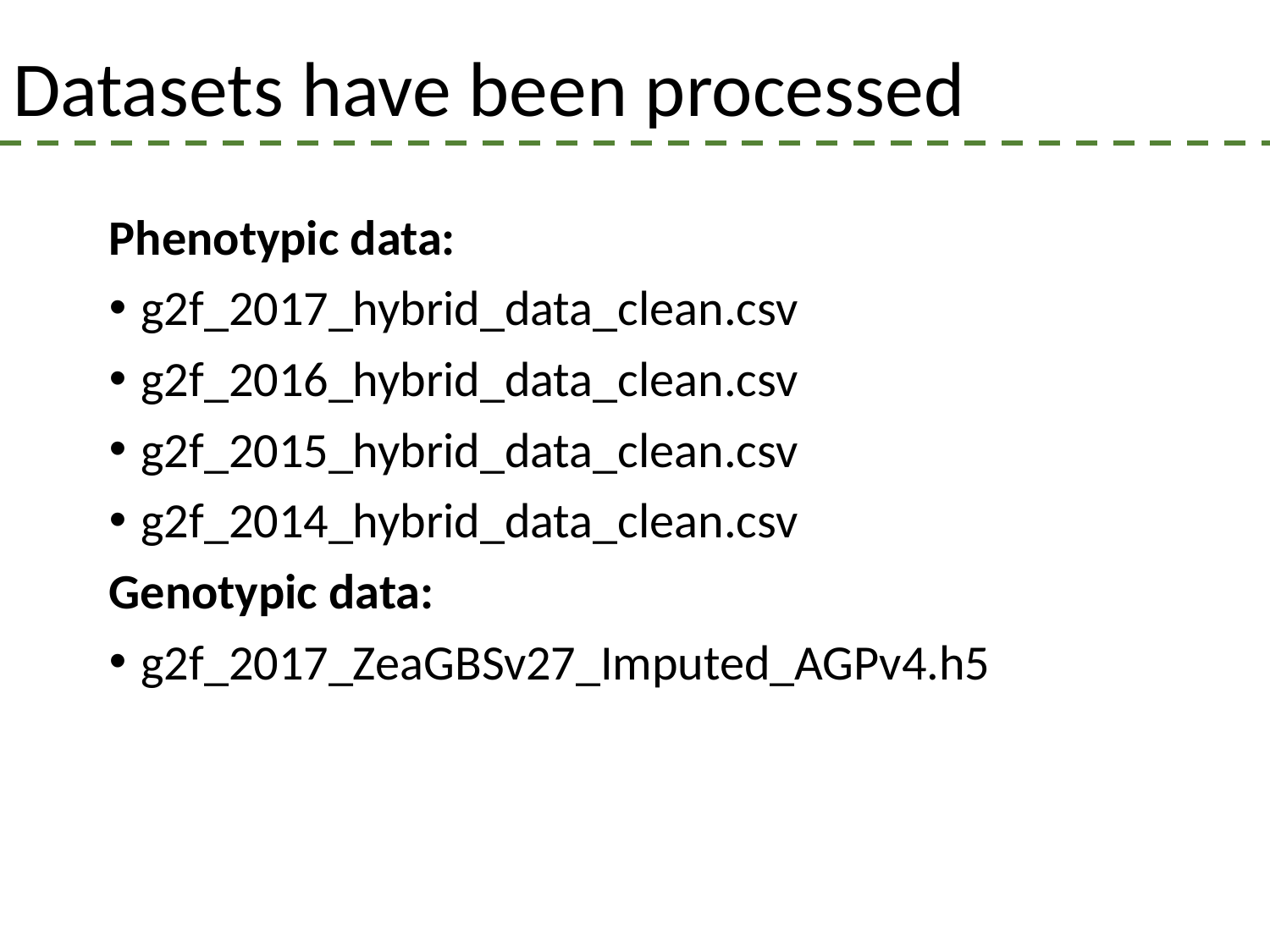

# Datasets have been processed
Phenotypic data:
g2f_2017_hybrid_data_clean.csv
g2f_2016_hybrid_data_clean.csv
g2f_2015_hybrid_data_clean.csv
g2f_2014_hybrid_data_clean.csv
Genotypic data:
g2f_2017_ZeaGBSv27_Imputed_AGPv4.h5